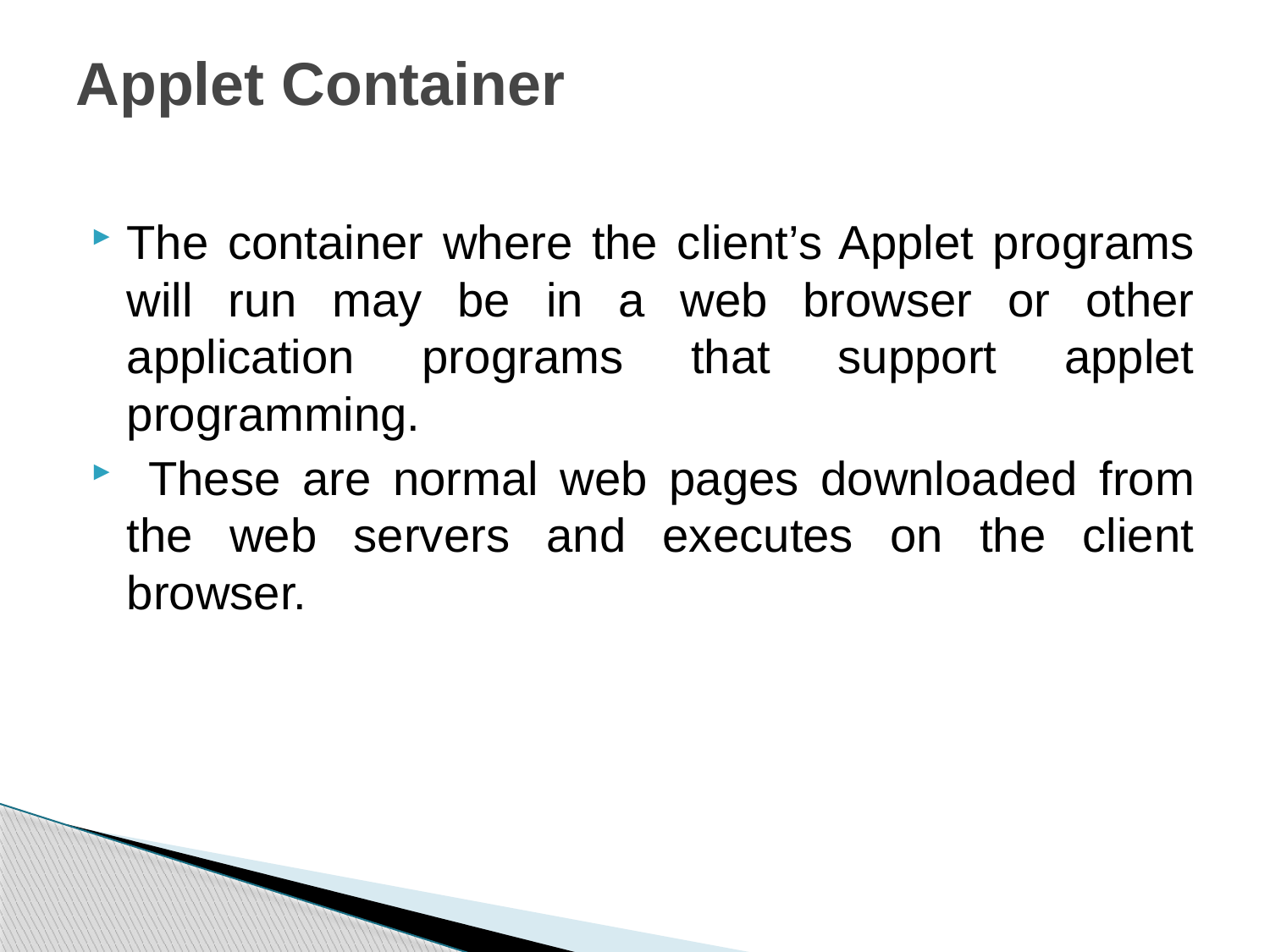

# Applet Container
The container where the client’s Applet programs will run may be in a web browser or other application programs that support applet programming.
 These are normal web pages downloaded from the web servers and executes on the client browser.